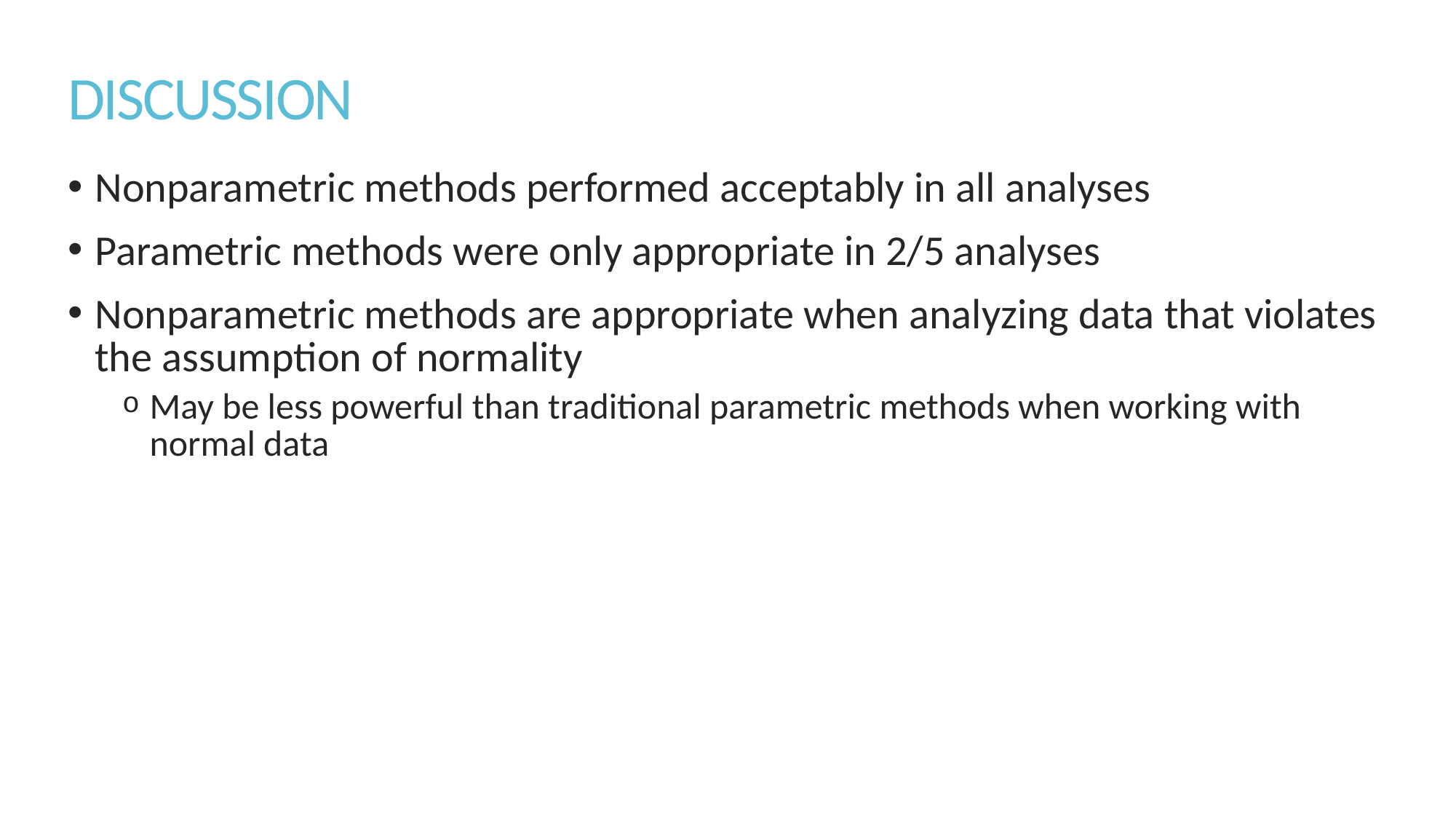

# DISCUSSION
Nonparametric methods performed acceptably in all analyses
Parametric methods were only appropriate in 2/5 analyses
Nonparametric methods are appropriate when analyzing data that violates the assumption of normality
May be less powerful than traditional parametric methods when working with normal data